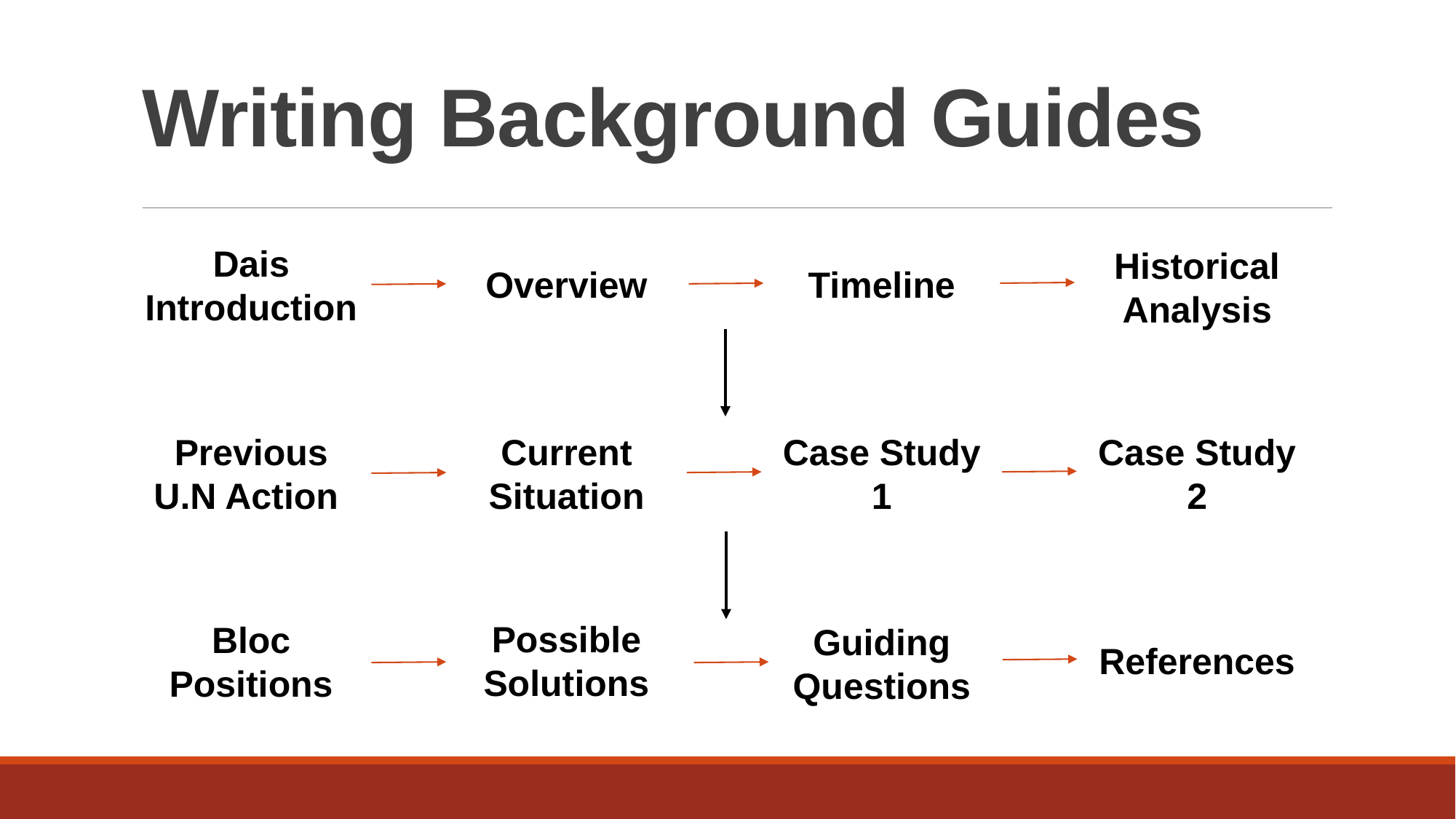

# Writing Background Guides
Overview
Timeline
Dais Introduction
Historical Analysis
Case Study 2
Case Study 1
Previous U.N Action
Current Situation
Possible Solutions
References
Bloc Positions
Guiding Questions